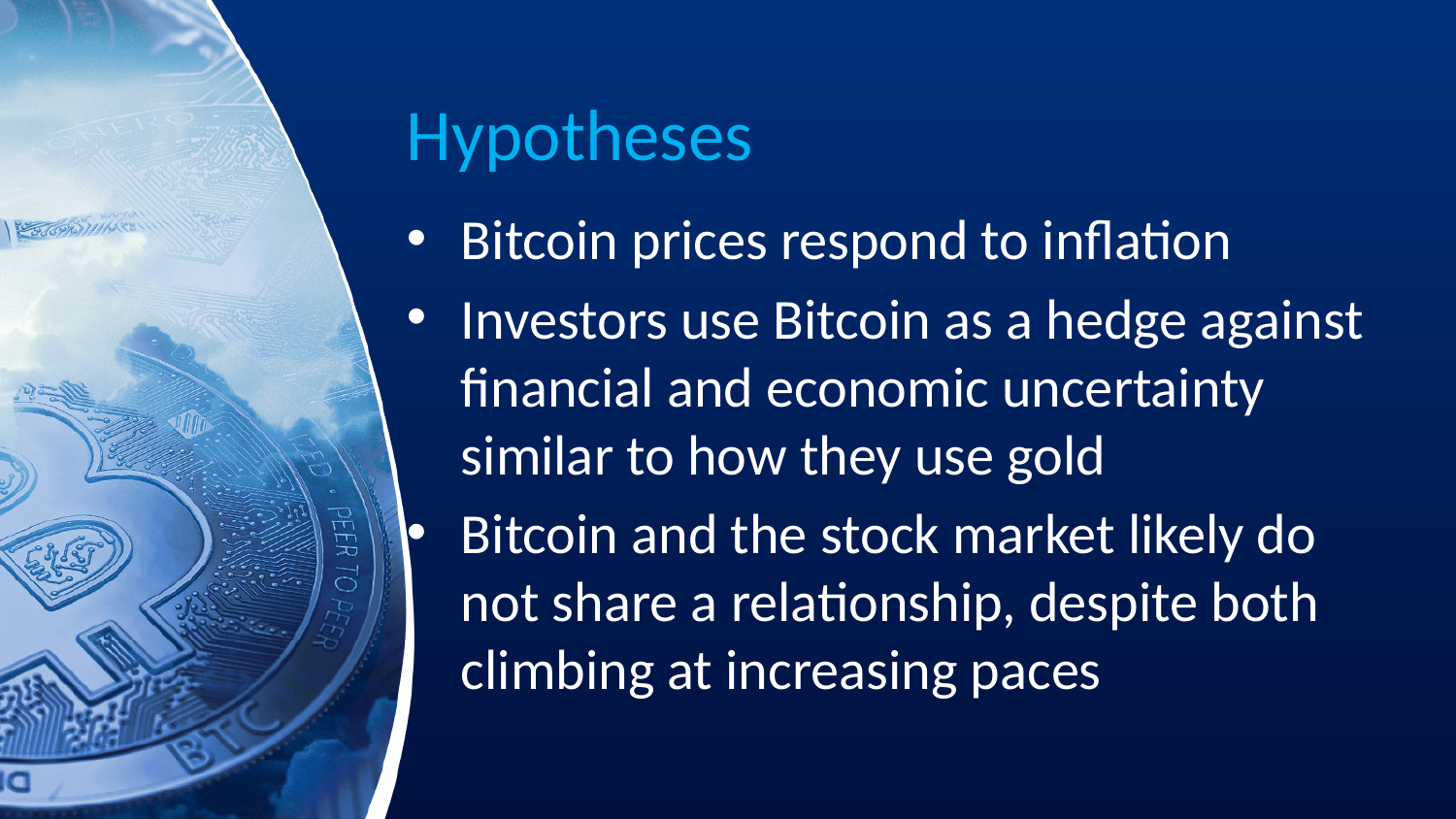

# Hypotheses
Bitcoin prices respond to inflation
Investors use Bitcoin as a hedge against financial and economic uncertainty similar to how they use gold
Bitcoin and the stock market likely do not share a relationship, despite both climbing at increasing paces